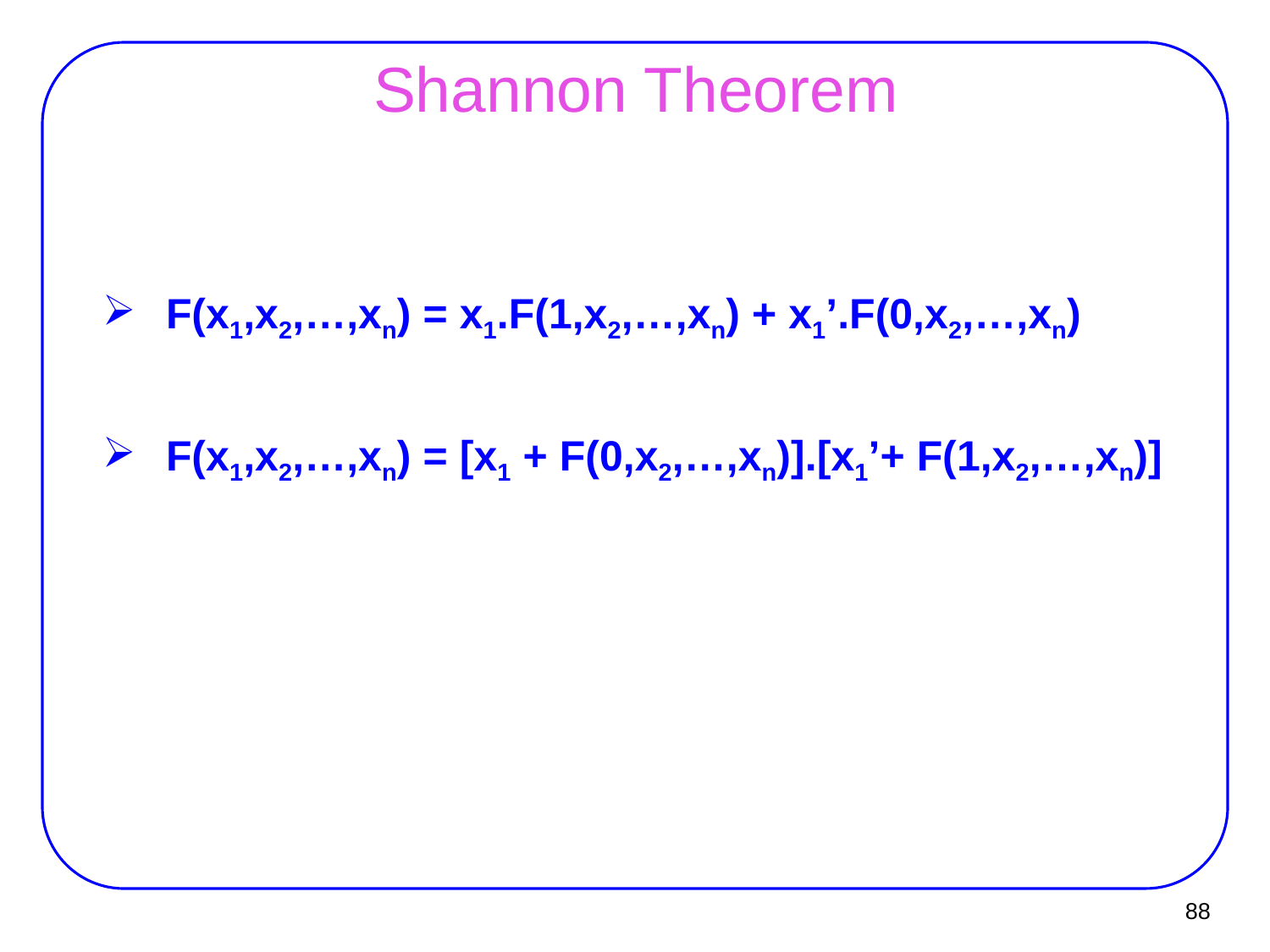

# Shannon Theorem

F(x1,x2,…,xn) = x1.F(1,x2,…,xn) + x1’.F(0,x2,…,xn)

F(x1,x2,…,xn) = [x1 + F(0,x2,…,xn)].[x1’+ F(1,x2,…,xn)]

88